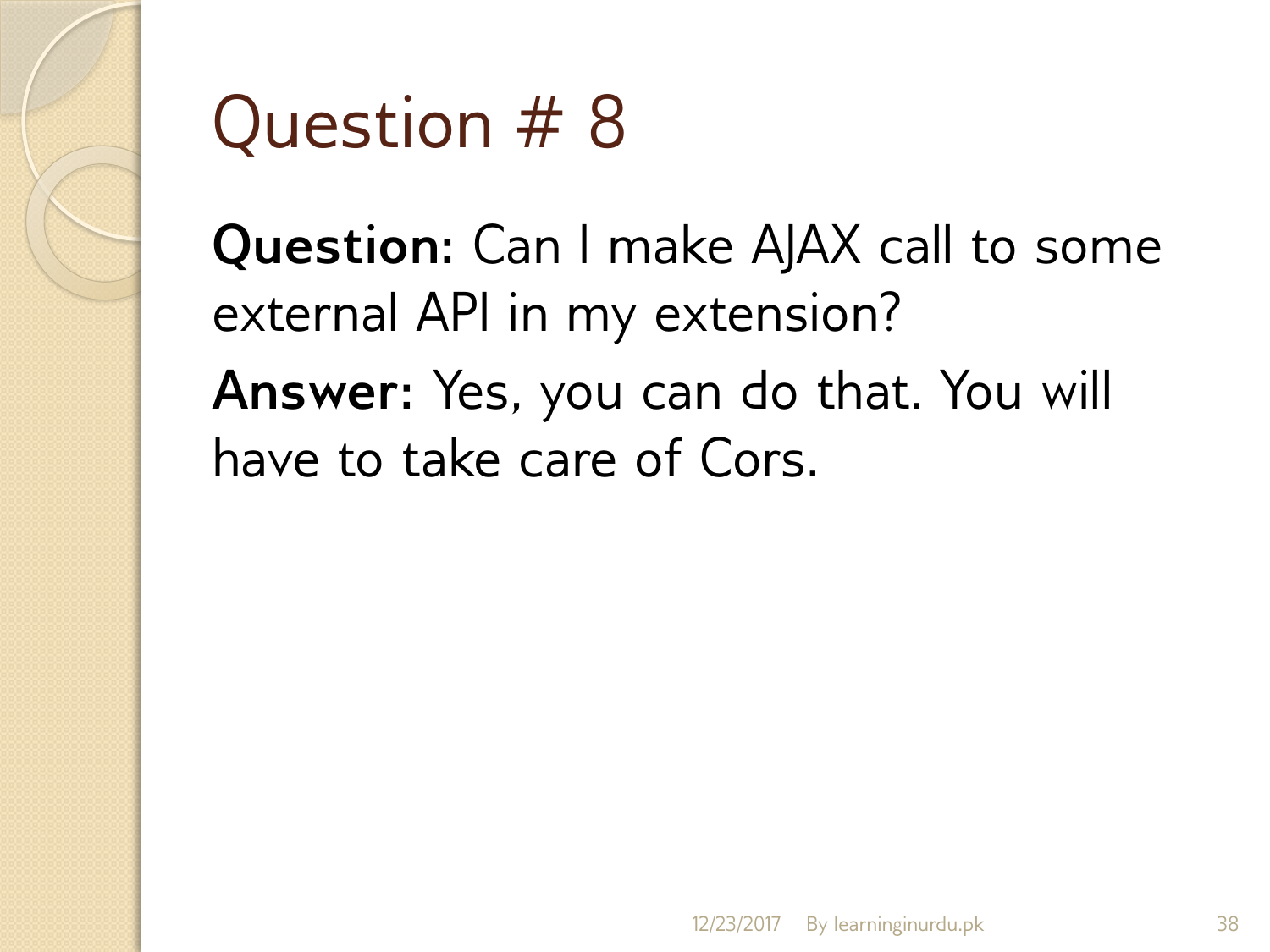

# Question # 8
Question: Can I make AJAX call to some external API in my extension?
Answer: Yes, you can do that. You will have to take care of Cors.
12/23/2017
By learninginurdu.pk
38